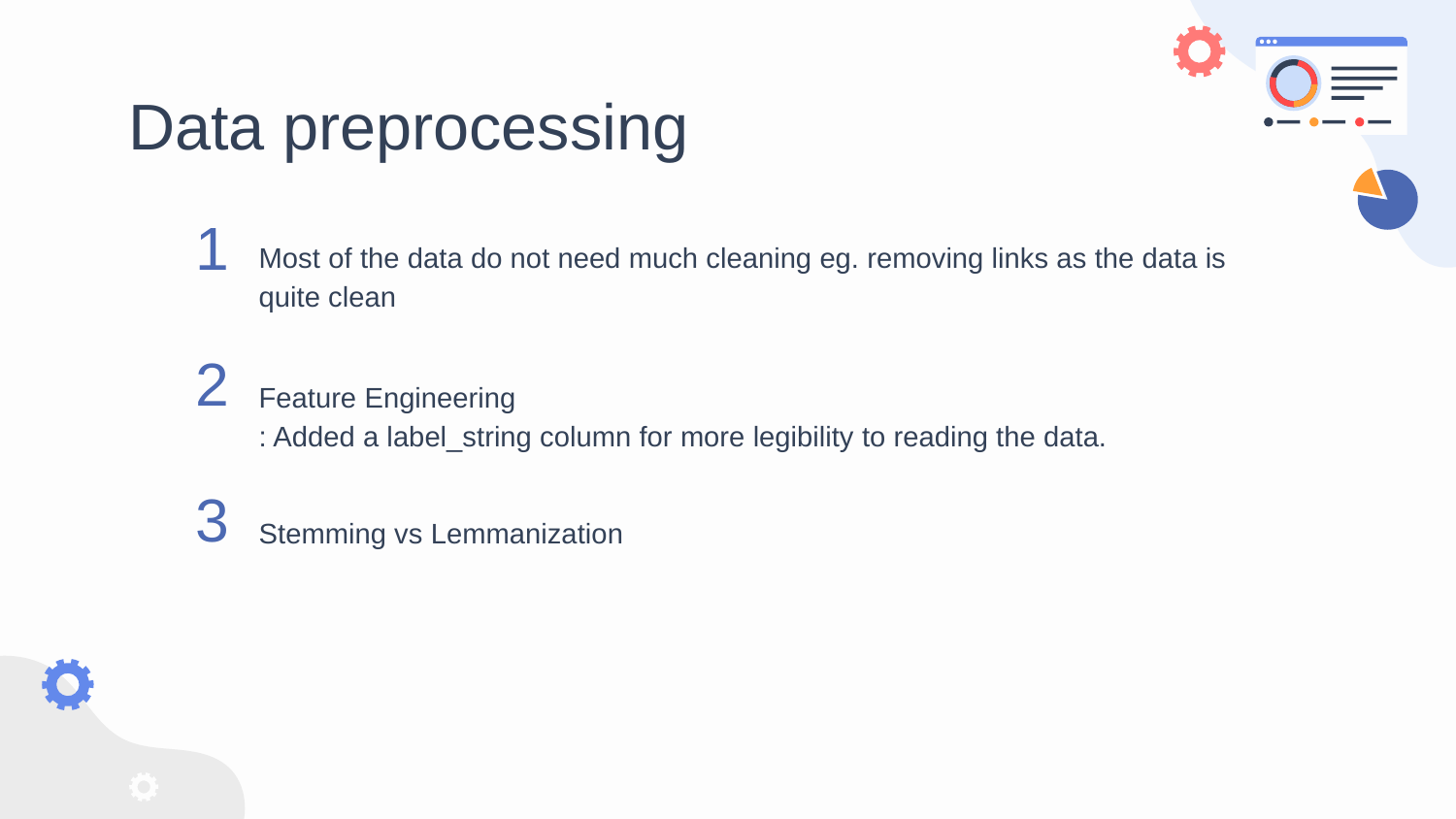

# Data preprocessing
1
Most of the data do not need much cleaning eg. removing links as the data is quite clean
2
Feature Engineering
: Added a label_string column for more legibility to reading the data.
3
Stemming vs Lemmanization